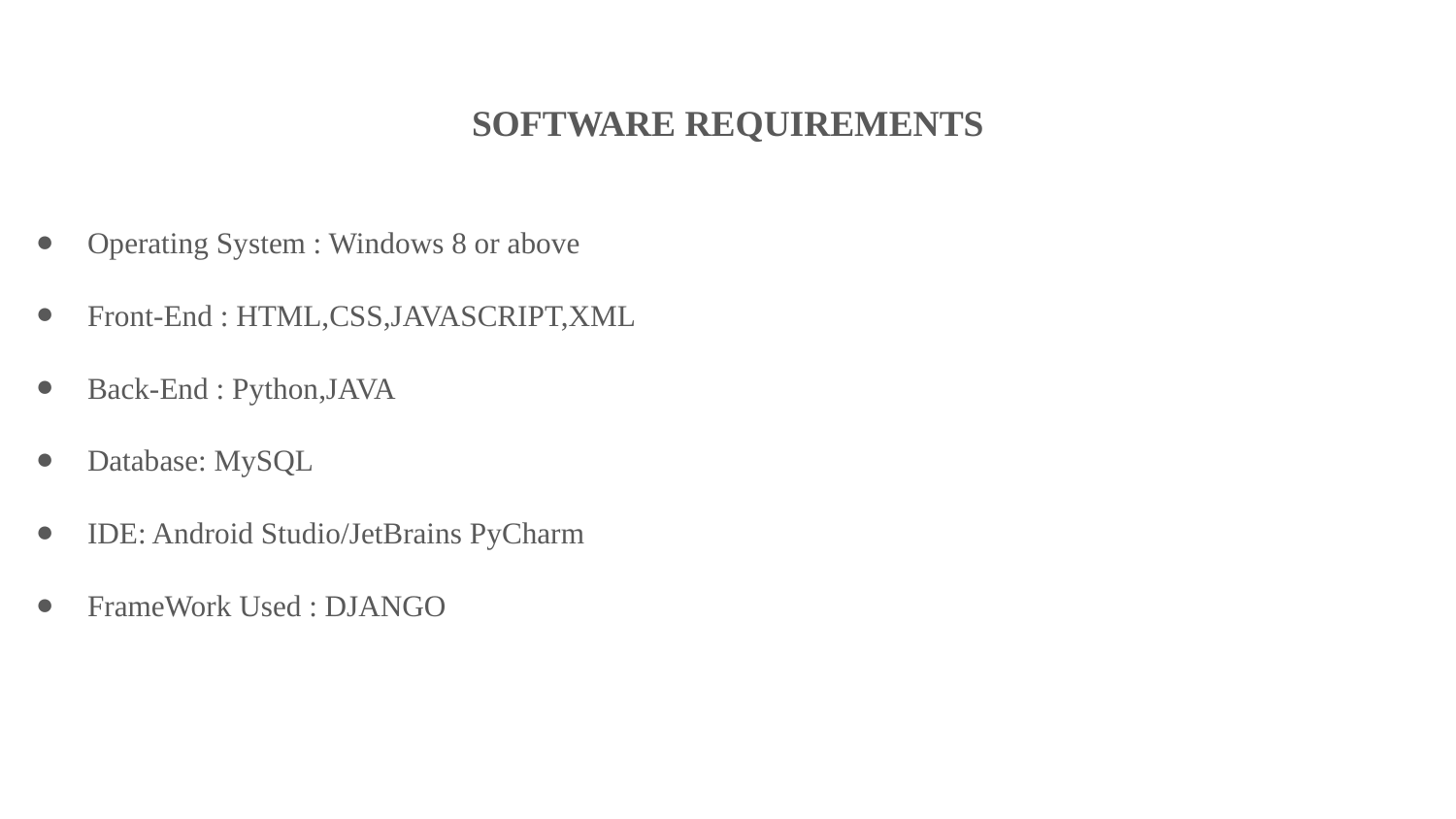

SOFTWARE REQUIREMENTS

Operating System : Windows 8 or above
Front-End : HTML,CSS,JAVASCRIPT,XML
Back-End : Python,JAVA
Database: MySQL
IDE: Android Studio/JetBrains PyCharm
FrameWork Used : DJANGO